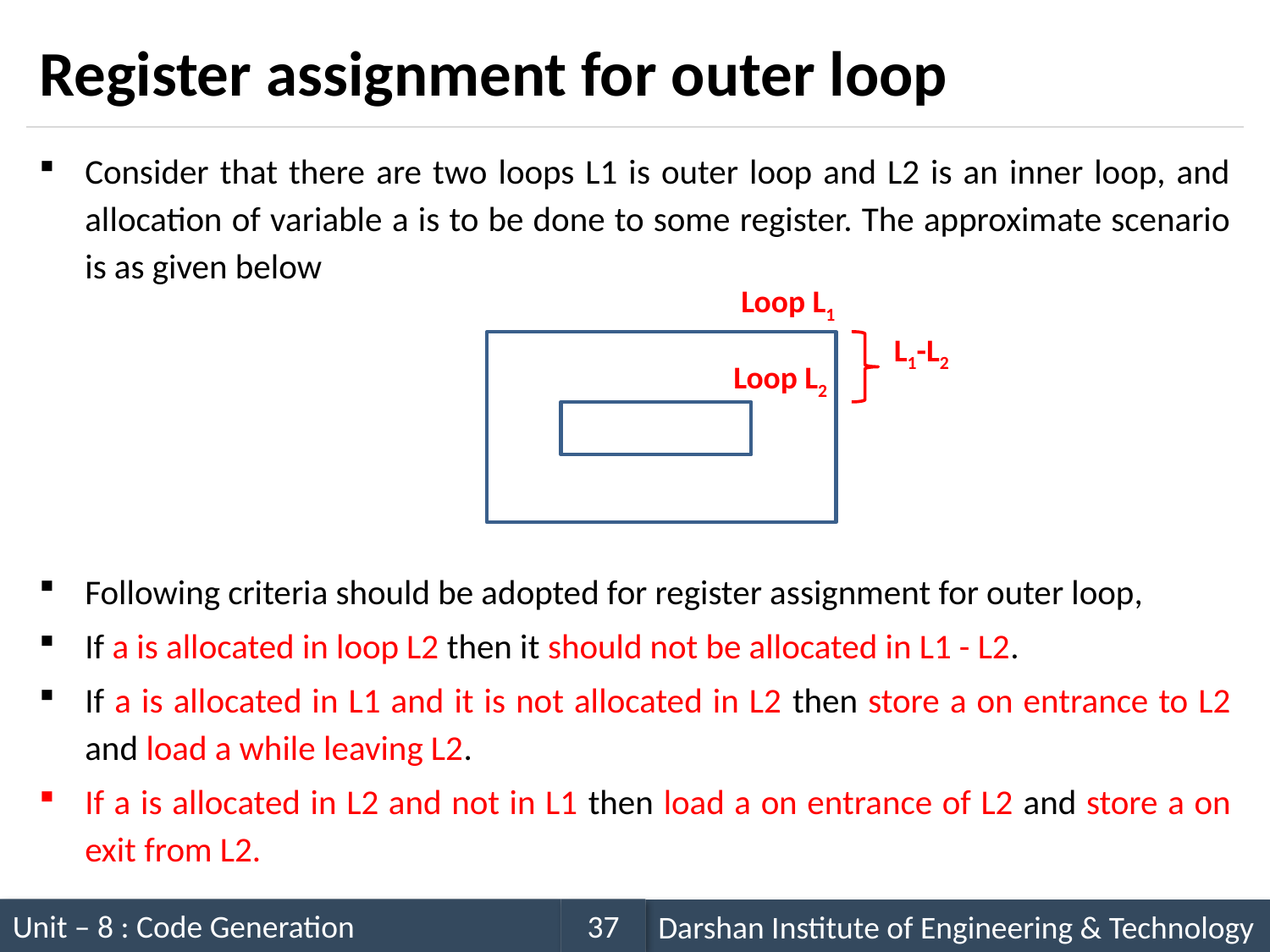

# Register assignment for outer loop
Consider that there are two loops L1 is outer loop and L2 is an inner loop, and allocation of variable a is to be done to some register. The approximate scenario is as given below

Following criteria should be adopted for register assignment for outer loop,
If a is allocated in loop L2 then it should not be allocated in L1 - L2.
If a is allocated in L1 and it is not allocated in L2 then store a on entrance to L2 and load a while leaving L2.
If a is allocated in L2 and not in L1 then load a on entrance of L2 and store a on exit from L2.
Loop L1

 L1-L2

Loop L2